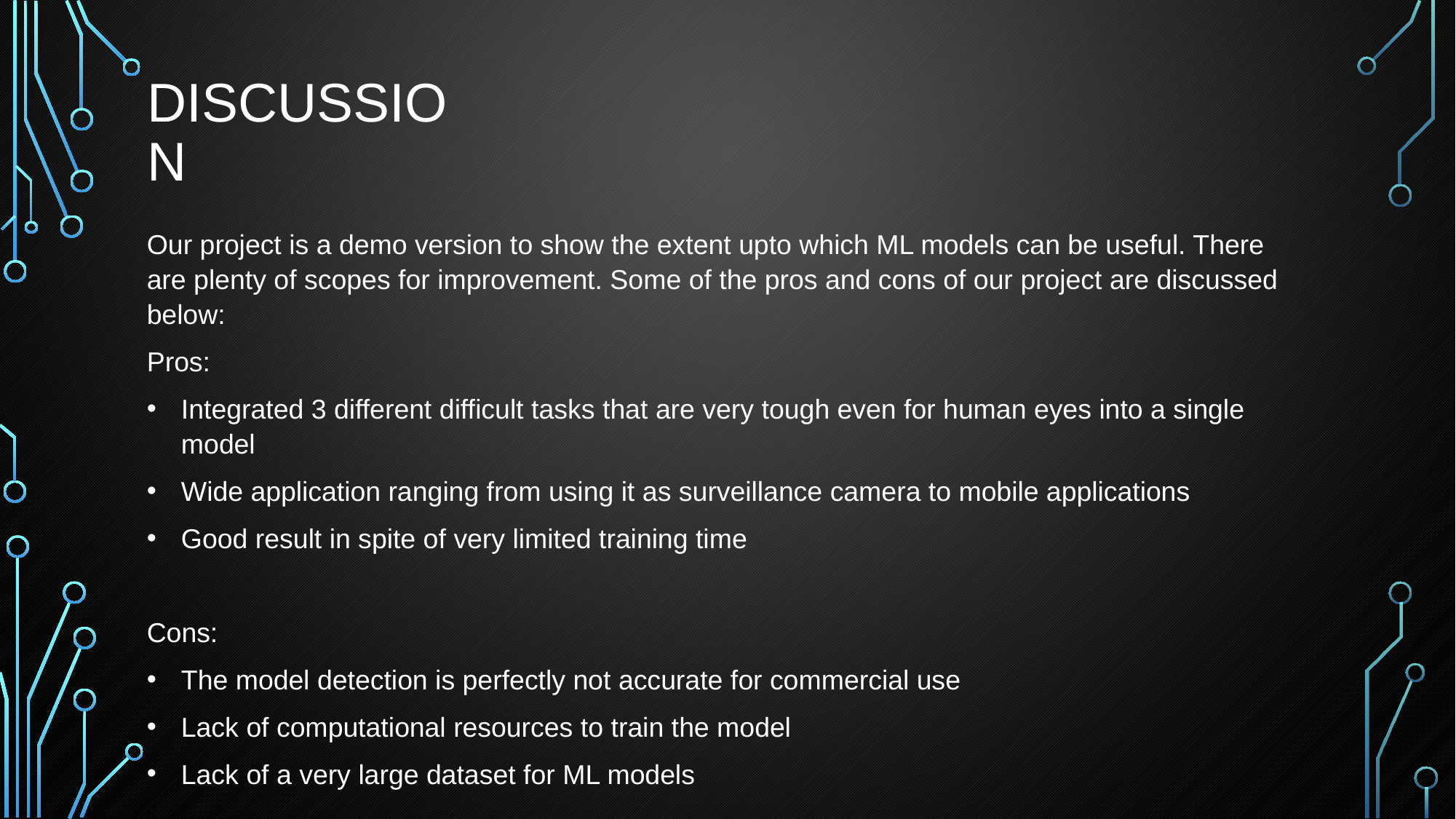

# Discussion
Our project is a demo version to show the extent upto which ML models can be useful. There are plenty of scopes for improvement. Some of the pros and cons of our project are discussed below:
Pros:
Integrated 3 different difficult tasks that are very tough even for human eyes into a single model
Wide application ranging from using it as surveillance camera to mobile applications
Good result in spite of very limited training time

Cons:
The model detection is perfectly not accurate for commercial use
Lack of computational resources to train the model
Lack of a very large dataset for ML models